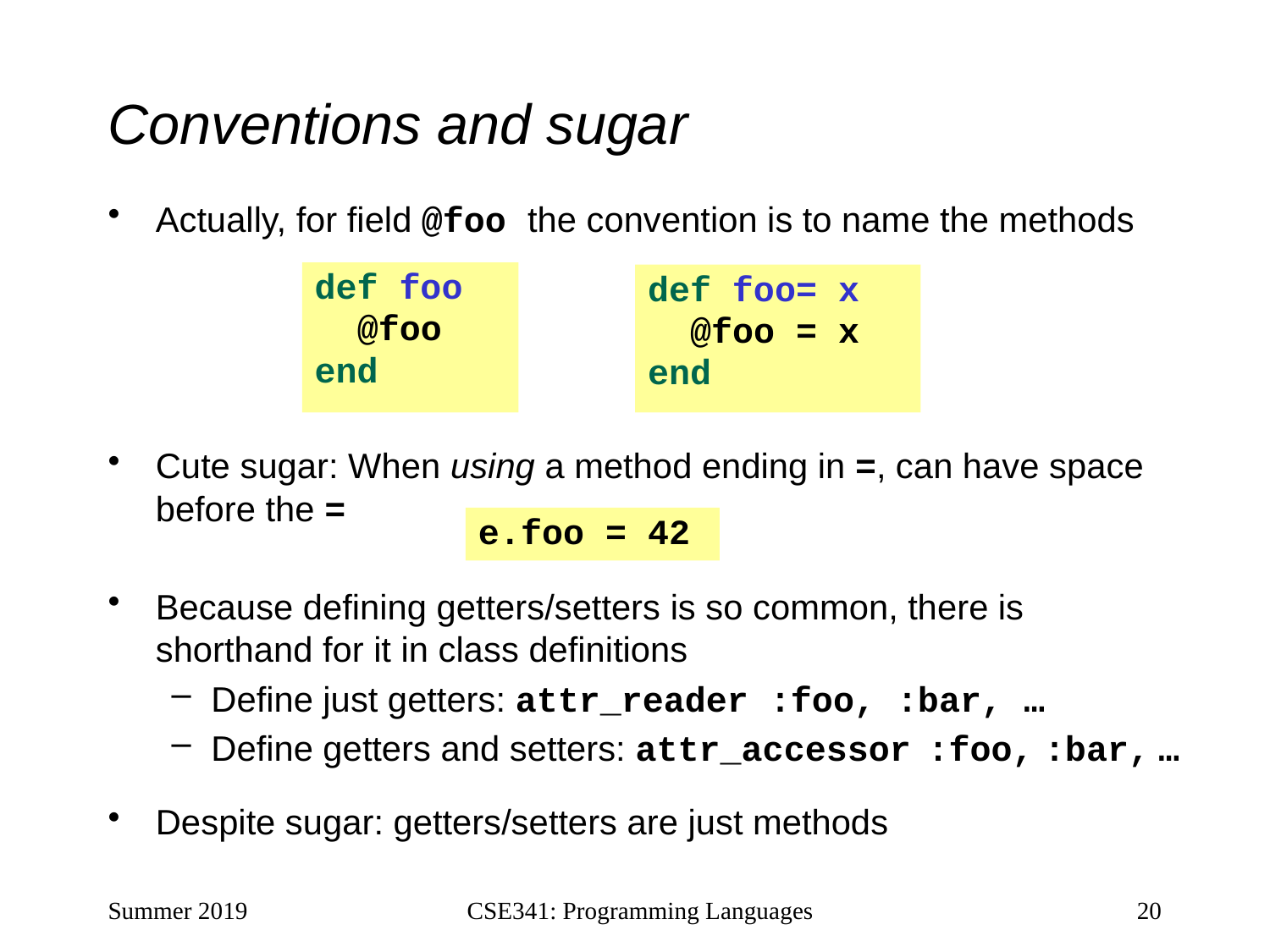

# Conventions and sugar
Actually, for field @foo the convention is to name the methods

Cute sugar: When using a method ending in =, can have space before the =

Because defining getters/setters is so common, there is shorthand for it in class definitions
Define just getters: attr_reader :foo, :bar, …
Define getters and setters: attr_accessor :foo, :bar, …

Despite sugar: getters/setters are just methods
def foo
  @foo
end
def foo= x
  @foo = x
end
e.foo = 42
Summer 2019
CSE341: Programming Languages
20